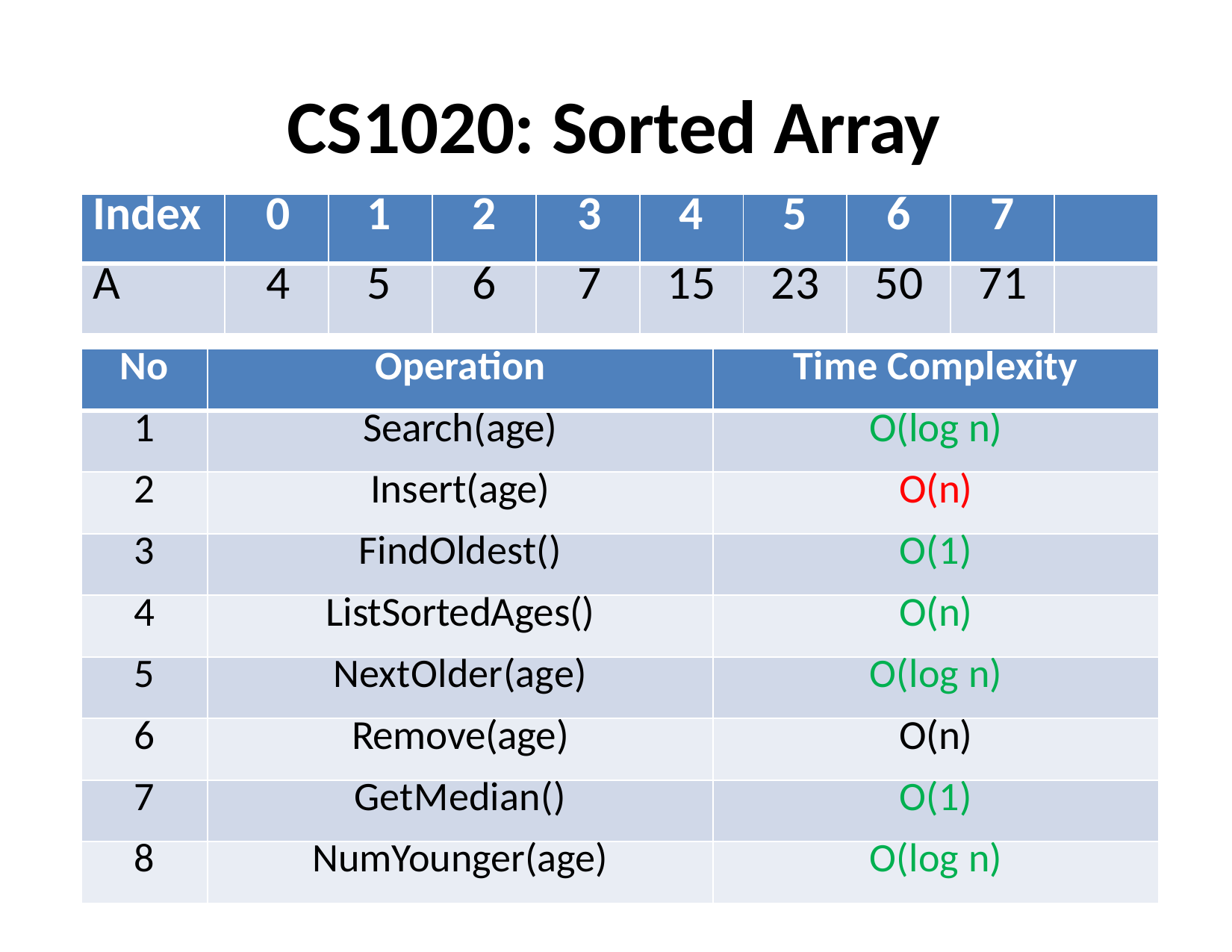

# CS1020: Sorted Array
| Index | 0 | 1 | 2 | 3 | 4 | 5 | 6 | 7 |  |
| --- | --- | --- | --- | --- | --- | --- | --- | --- | --- |
| A | 4 | 5 | 6 | 7 | 15 | 23 | 50 | 71 |  |
| No | Operation | Time Complexity |
| --- | --- | --- |
| 1 | Search(age) | O(log n) |
| 2 | Insert(age) | O(n) |
| 3 | FindOldest() | O(1) |
| 4 | ListSortedAges() | O(n) |
| 5 | NextOlder(age) | O(log n) |
| 6 | Remove(age) | O(n) |
| 7 | GetMedian() | O(1) |
| 8 | NumYounger(age) | O(log n) |